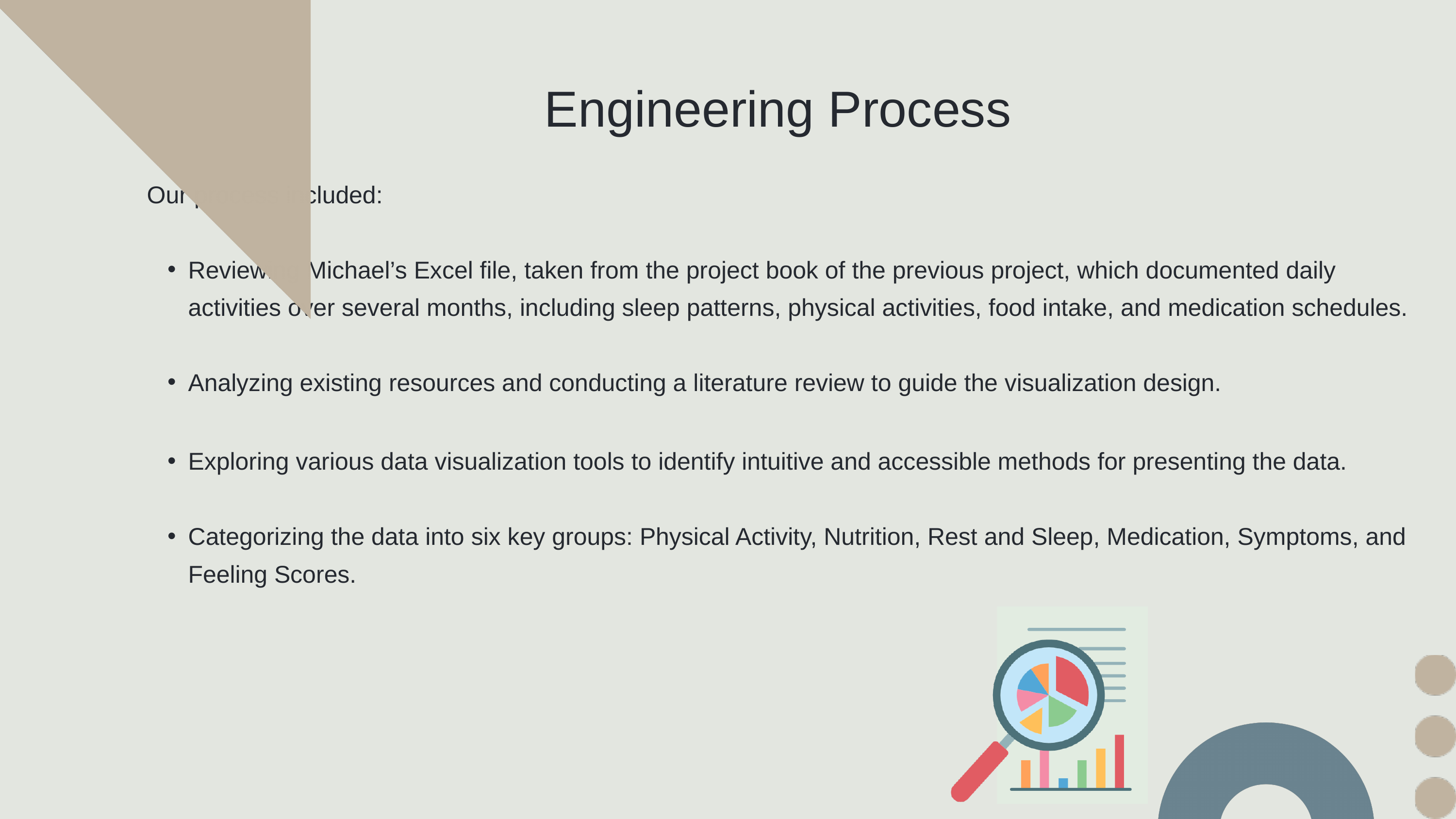

Engineering Process
Our process included:

Reviewing Michael’s Excel file, taken from the project book of the previous project, which documented daily activities over several months, including sleep patterns, physical activities, food intake, and medication schedules.

Analyzing existing resources and conducting a literature review to guide the visualization design.

Exploring various data visualization tools to identify intuitive and accessible methods for presenting the data.

Categorizing the data into six key groups: Physical Activity, Nutrition, Rest and Sleep, Medication, Symptoms, and Feeling Scores.